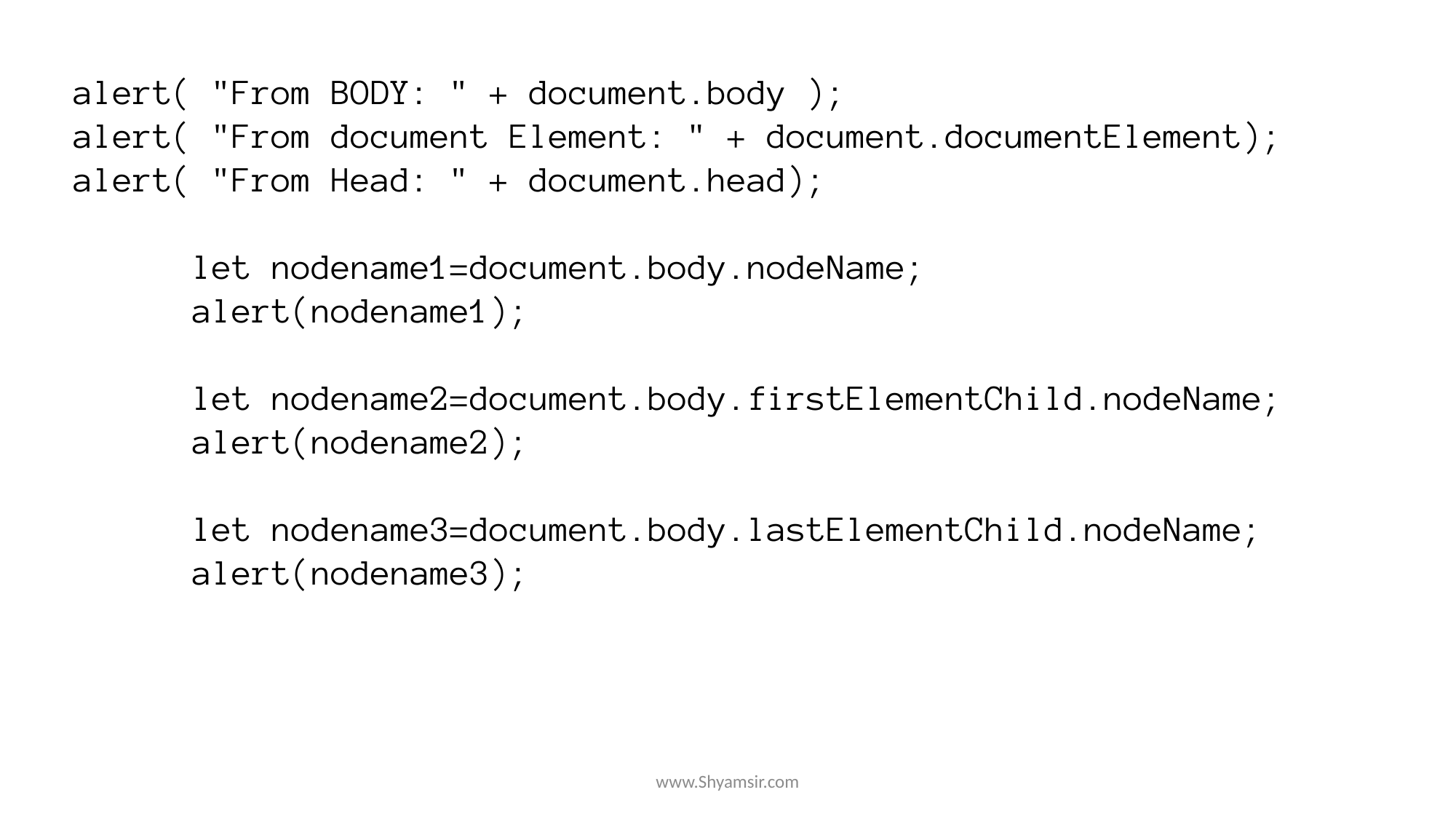

alert( "From BODY: " + document.body );
  alert( "From document Element: " + document.documentElement);
  alert( "From Head: " + document.head);
        let nodename1=document.body.nodeName;
        alert(nodename1);
        let nodename2=document.body.firstElementChild.nodeName;
        alert(nodename2);
        let nodename3=document.body.lastElementChild.nodeName;
        alert(nodename3);
www.Shyamsir.com